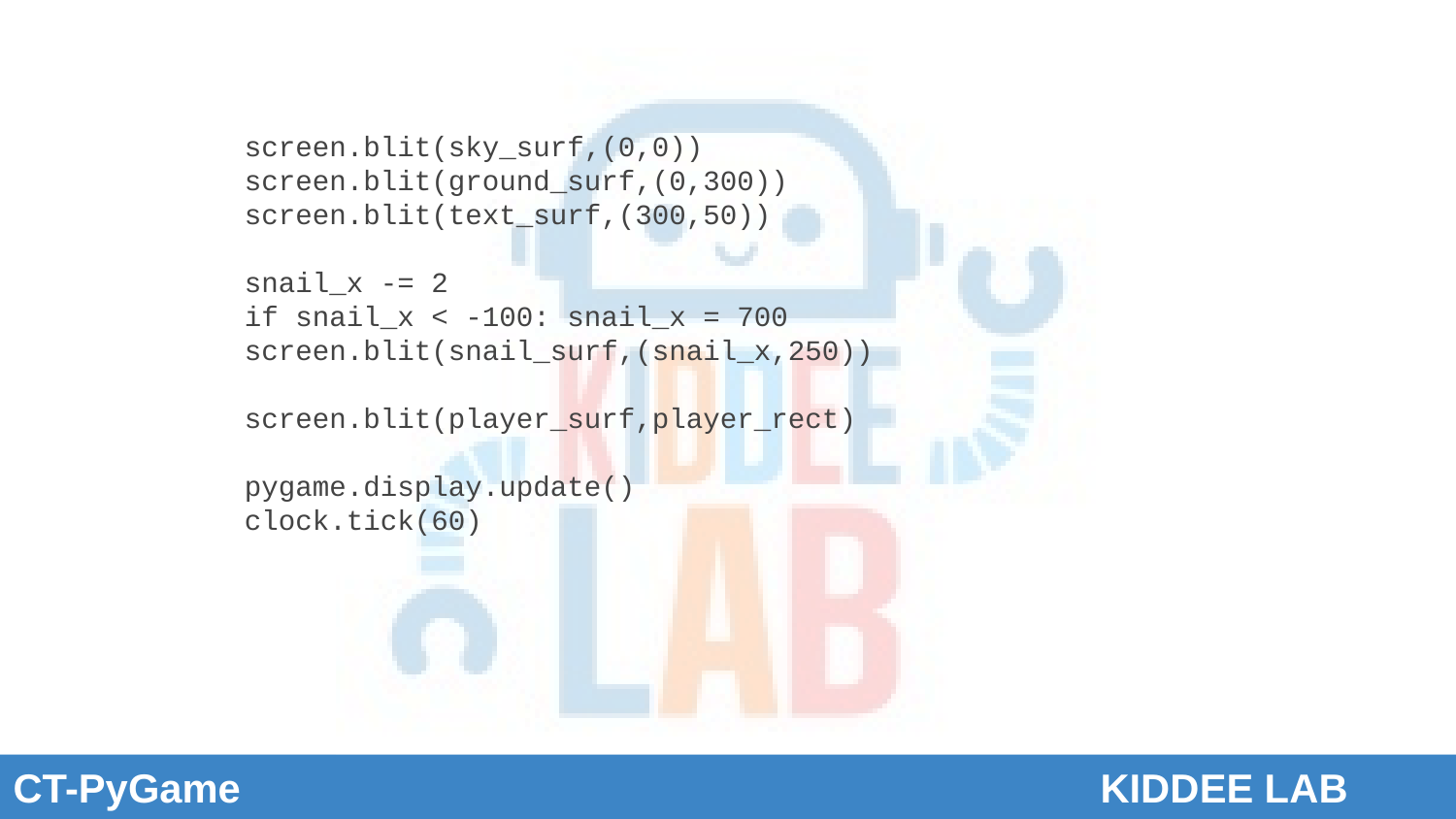

# screen.blit(sky_surf,(0,0))
	screen.blit(ground_surf,(0,300))
	screen.blit(text_surf,(300,50))

	snail_x -= 2
	if snail_x < -100: snail_x = 700
	screen.blit(snail_surf,(snail_x,250))

	screen.blit(player_surf,player_rect)

	pygame.display.update()
	clock.tick(60)